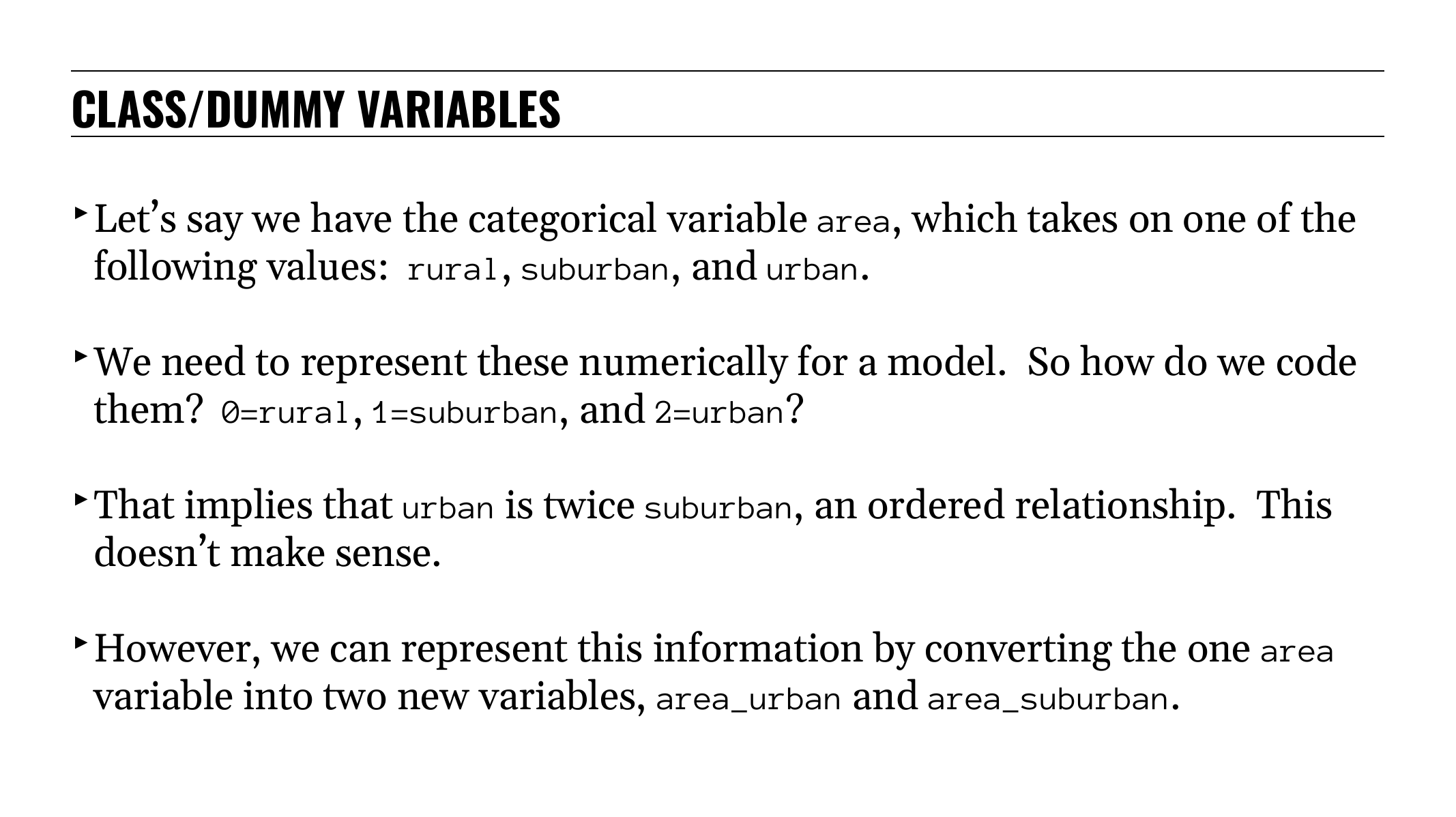

CLASS/DUMMY VARIABLES

Let’s say we have the categorical variable area, which takes on one of the following values:  rural, suburban, and urban.

We need to represent these numerically for a model.  So how do we code them?  0=rural, 1=suburban, and 2=urban?

That implies that urban is twice suburban, an ordered relationship.  This doesn’t make sense.

However, we can represent this information by converting the one area variable into two new variables, area_urban and area_suburban.